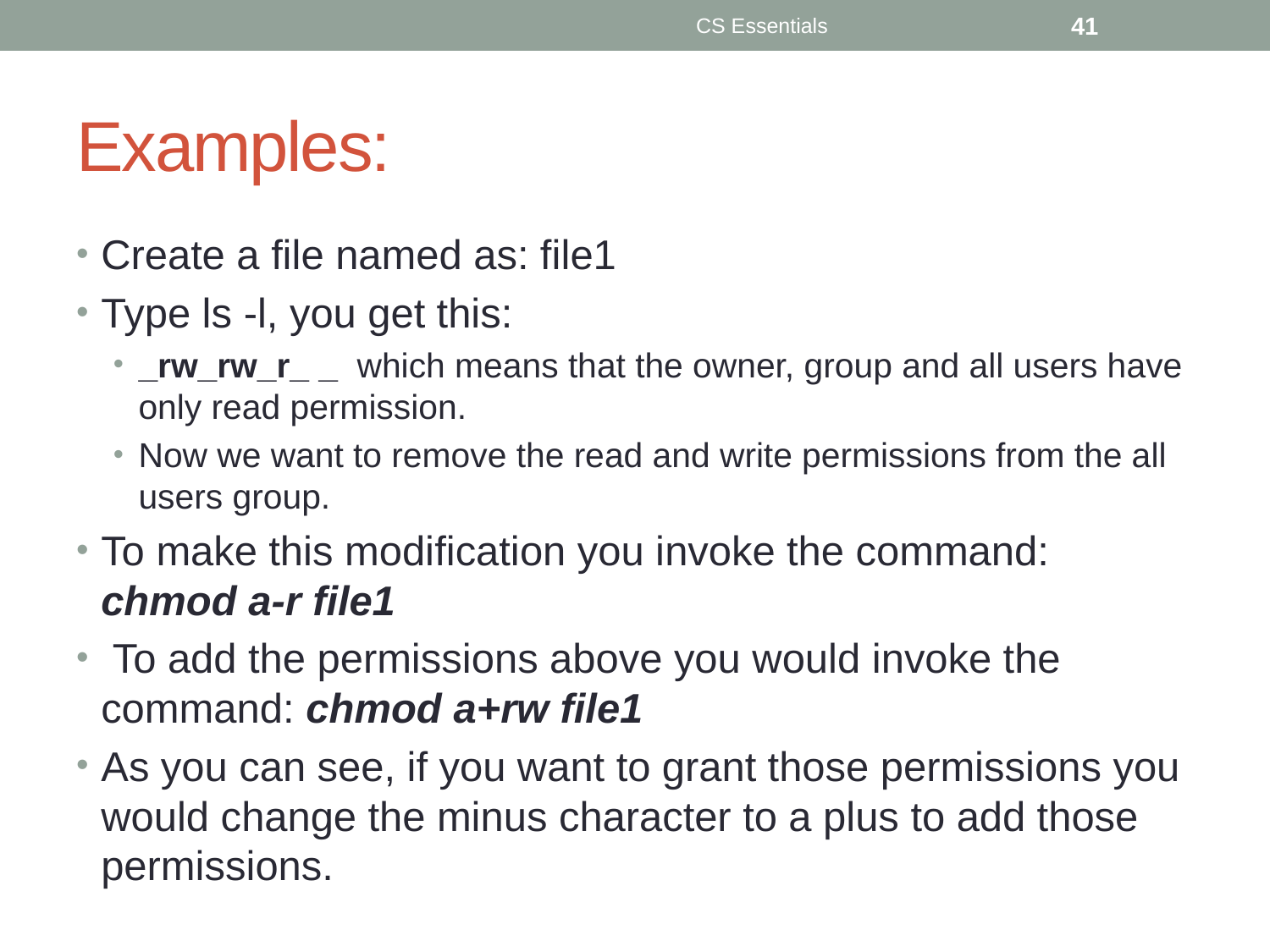

CS Essentials
41
# Examples:
Create a file named as: file1
Type ls -l, you get this:
_rw_rw_r_ _  which means that the owner, group and all users have only read permission.
Now we want to remove the read and write permissions from the all users group.
To make this modification you invoke the command: chmod a-r file1
 To add the permissions above you would invoke the command: chmod a+rw file1
As you can see, if you want to grant those permissions you would change the minus character to a plus to add those permissions.